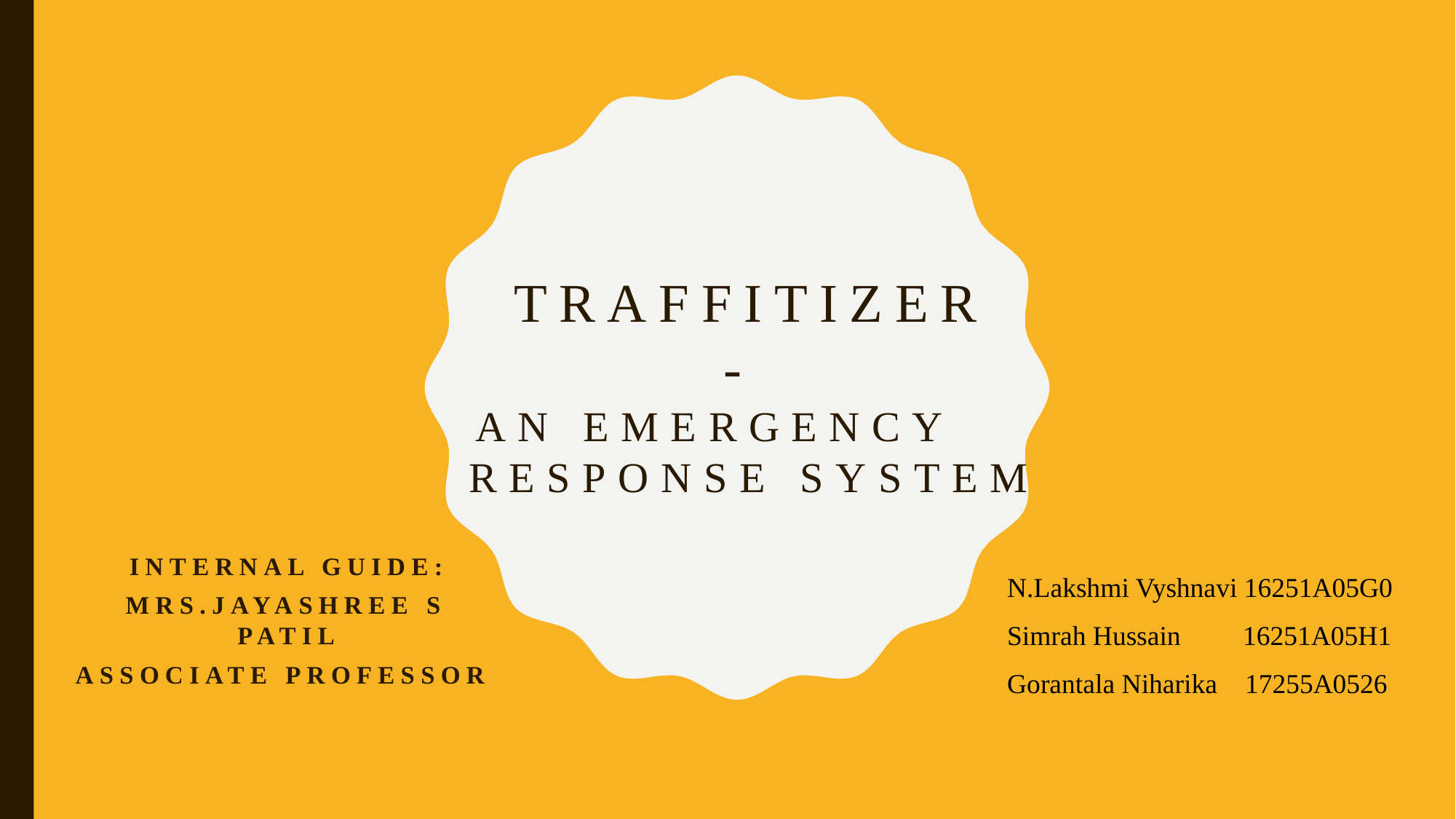

# Traffitizer - An emergency response system
Internal guide:
Mrs.Jayashree S Patil
Associate Professor
N.Lakshmi Vyshnavi 16251A05G0
Simrah Hussain         16251A05H1
Gorantala Niharika    17255A0526